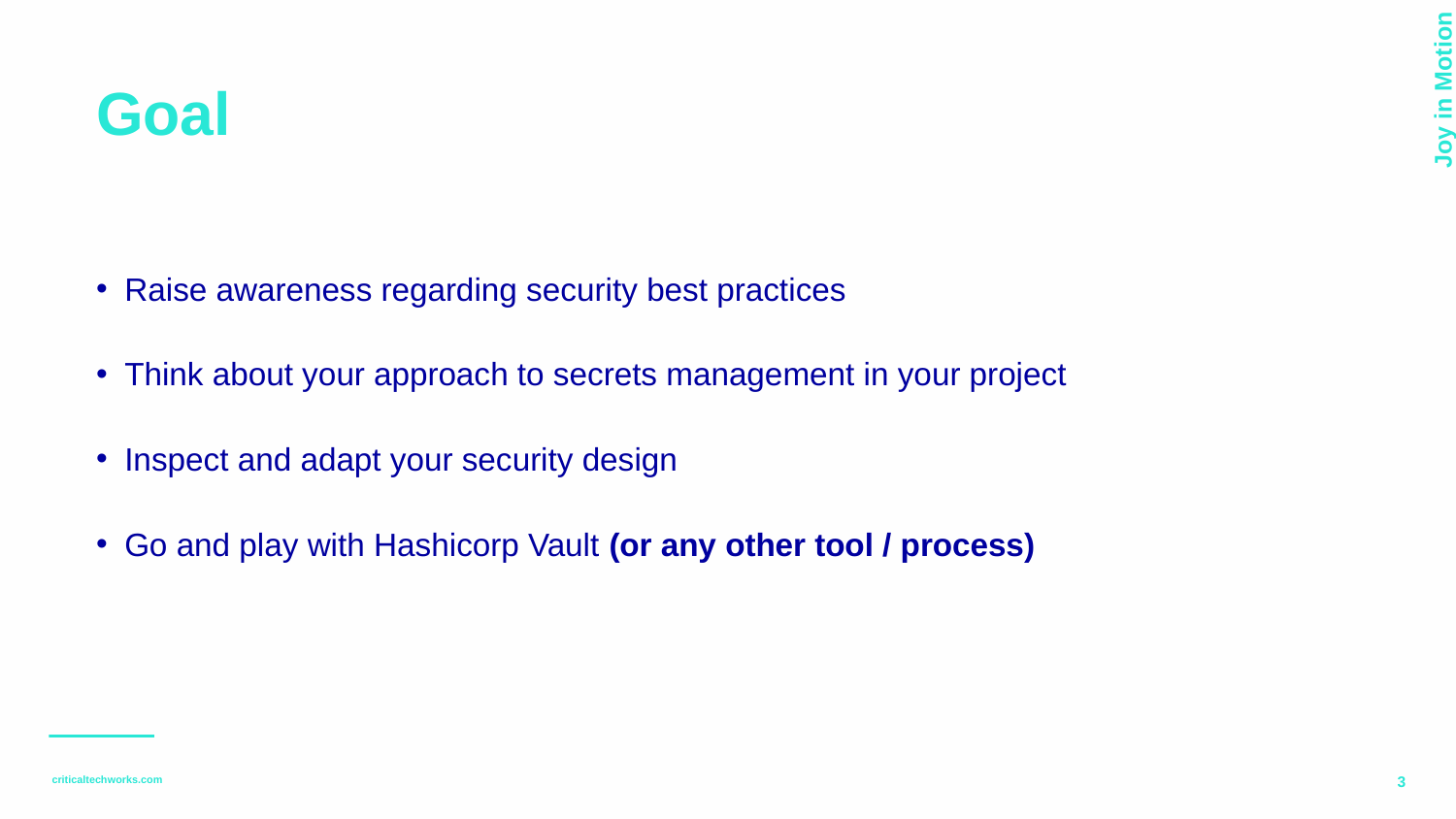

Goal
Raise awareness regarding security best practices
Think about your approach to secrets management in your project
Inspect and adapt your security design
Go and play with Hashicorp Vault (or any other tool / process)